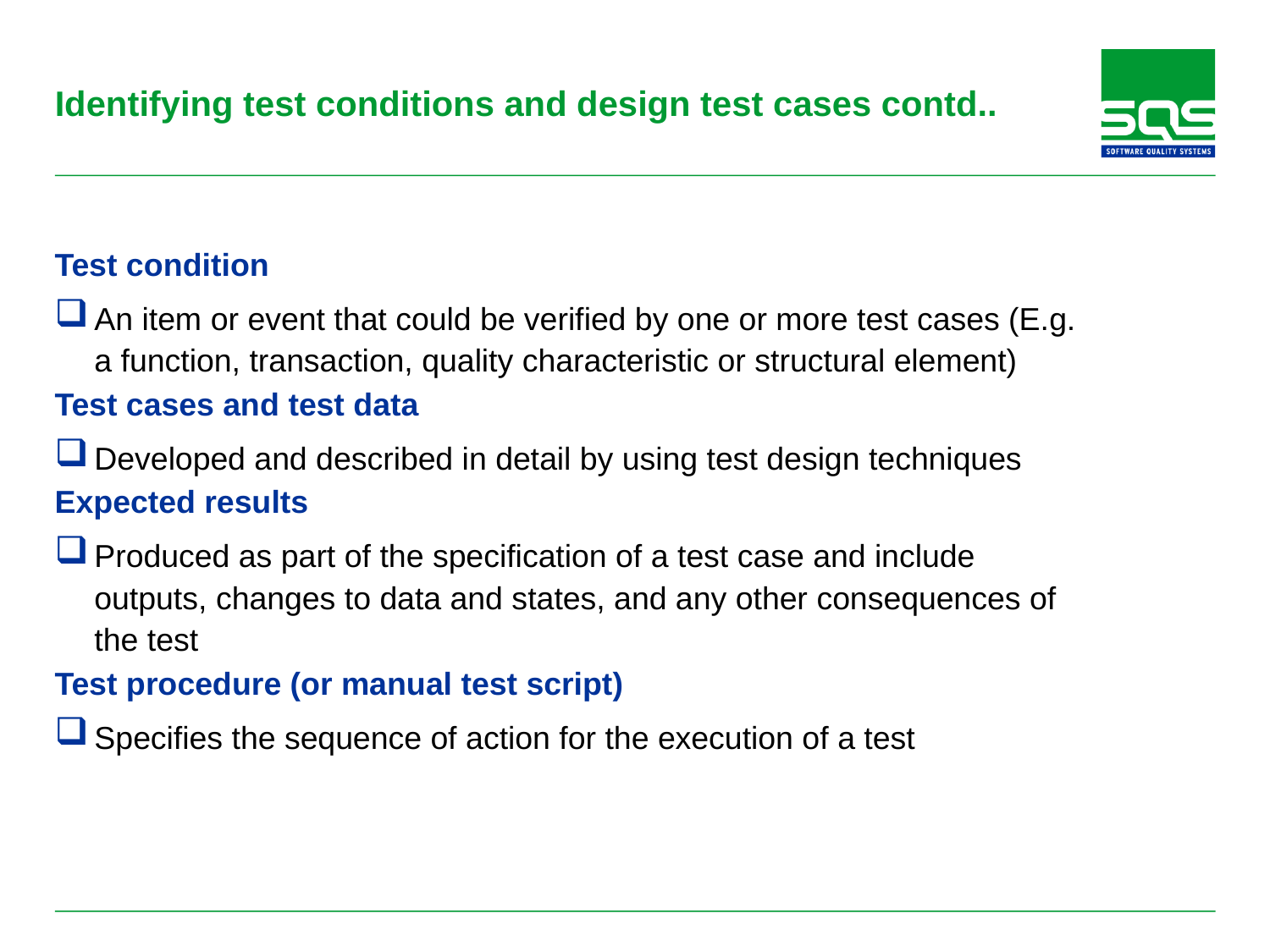

# Identifying test conditions and design test cases contd..
Test condition
An item or event that could be verified by one or more test cases (E.g. a function, transaction, quality characteristic or structural element)
Test cases and test data
Developed and described in detail by using test design techniques
Expected results
Produced as part of the specification of a test case and include outputs, changes to data and states, and any other consequences of the test
Test procedure (or manual test script)
Specifies the sequence of action for the execution of a test